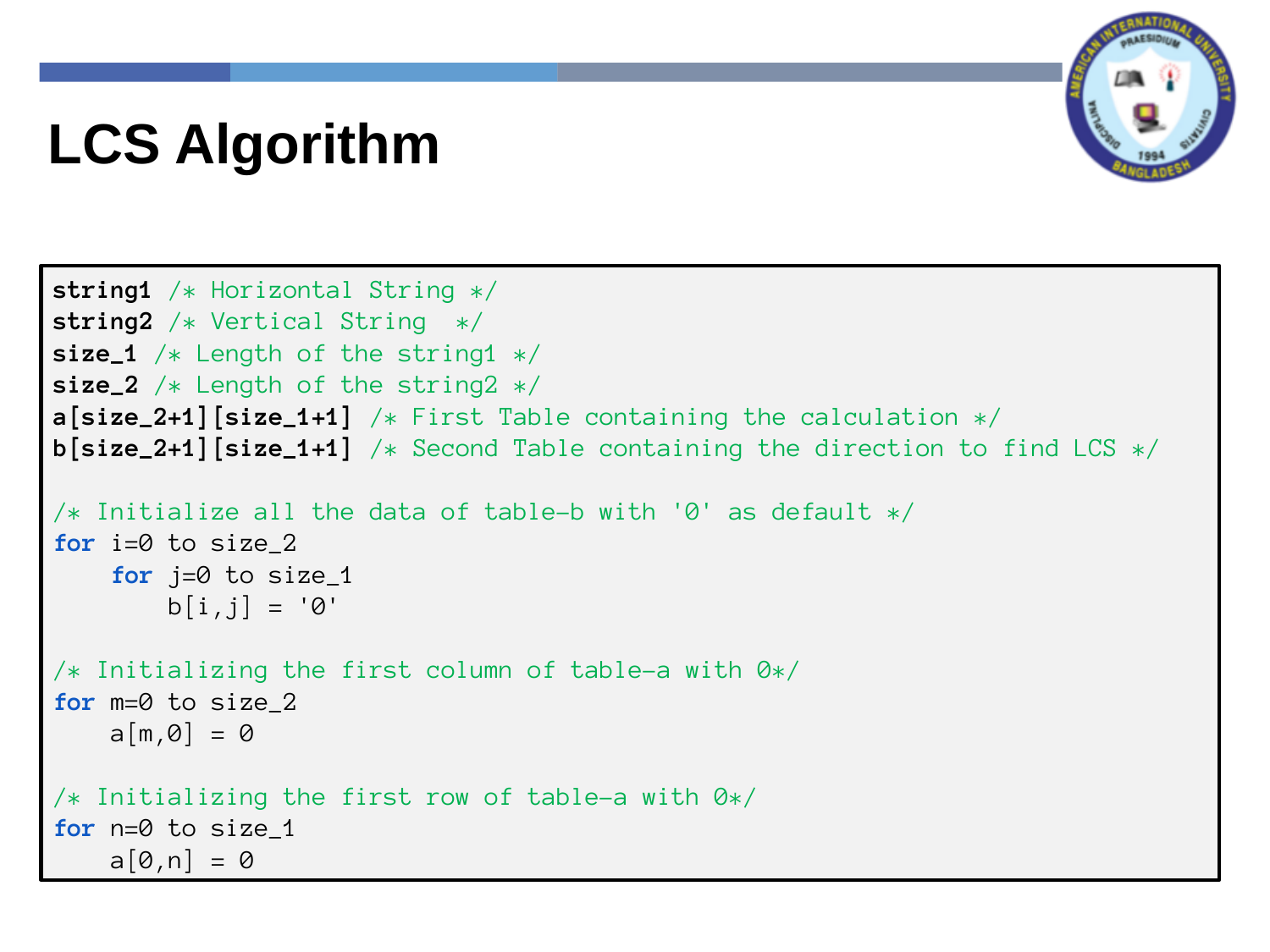

LCS Algorithm
string1 /* Horizontal String */
string2 /* Vertical String  */
size_1 /* Length of the string1 */
size_2 /* Length of the string2 */
a[size_2+1][size_1+1] /* First Table containing the calculation */
b[size_2+1][size_1+1] /* Second Table containing the direction to find LCS */

/* Initialize all the data of table-b with '0' as default */
for i=0 to size_2
    for j=0 to size_1
        b[i,j] = '0'

/* Initializing the first column of table-a with 0*/
for m=0 to size_2
    a[m,0] = 0

/* Initializing the first row of table-a with 0*/
for n=0 to size_1
    a[0,n] = 0